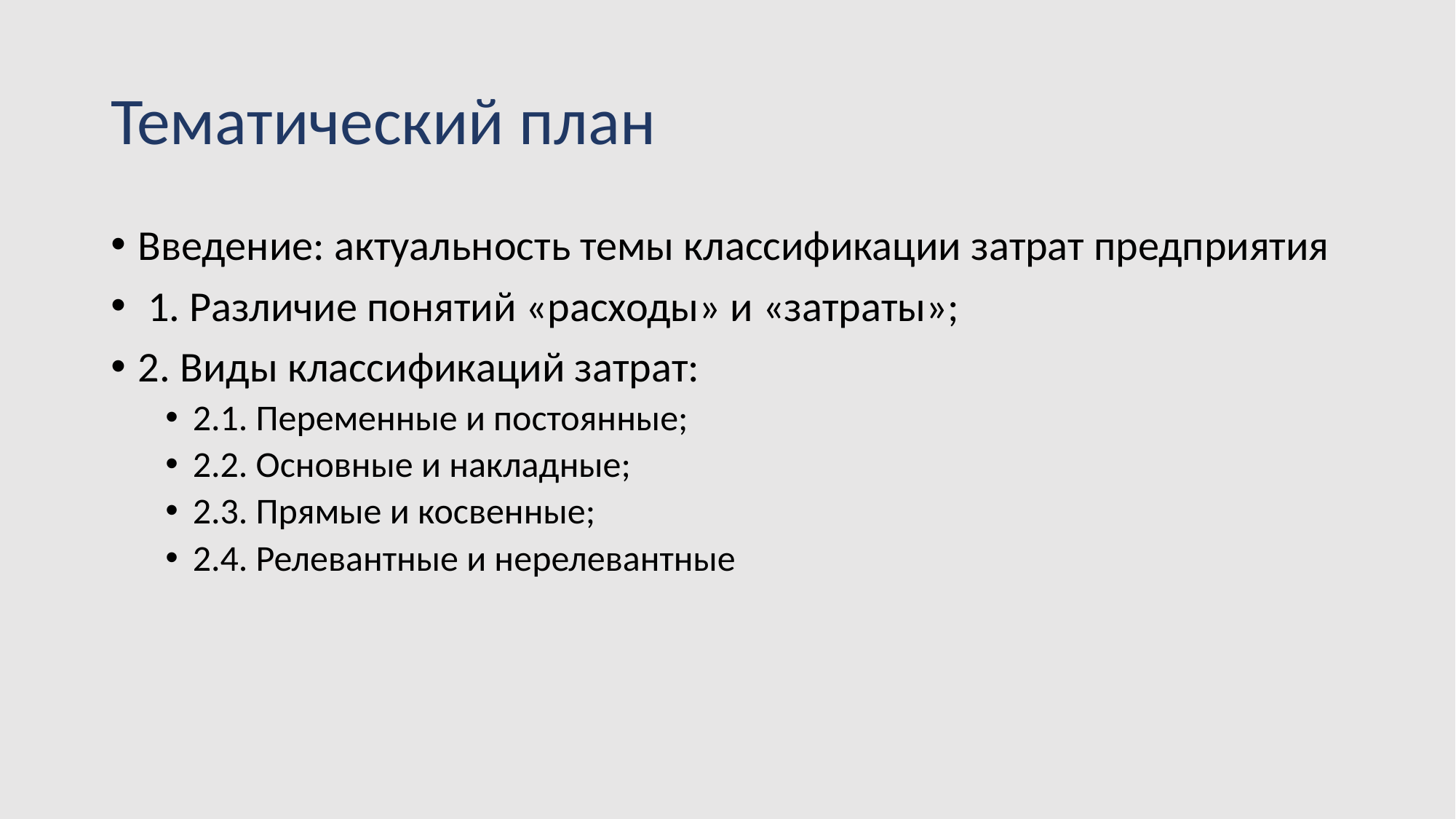

# Тематический план
Введение: актуальность темы классификации затрат предприятия
 1. Различие понятий «расходы» и «затраты»;
2. Виды классификаций затрат:
2.1. Переменные и постоянные;
2.2. Основные и накладные;
2.3. Прямые и косвенные;
2.4. Релевантные и нерелевантные